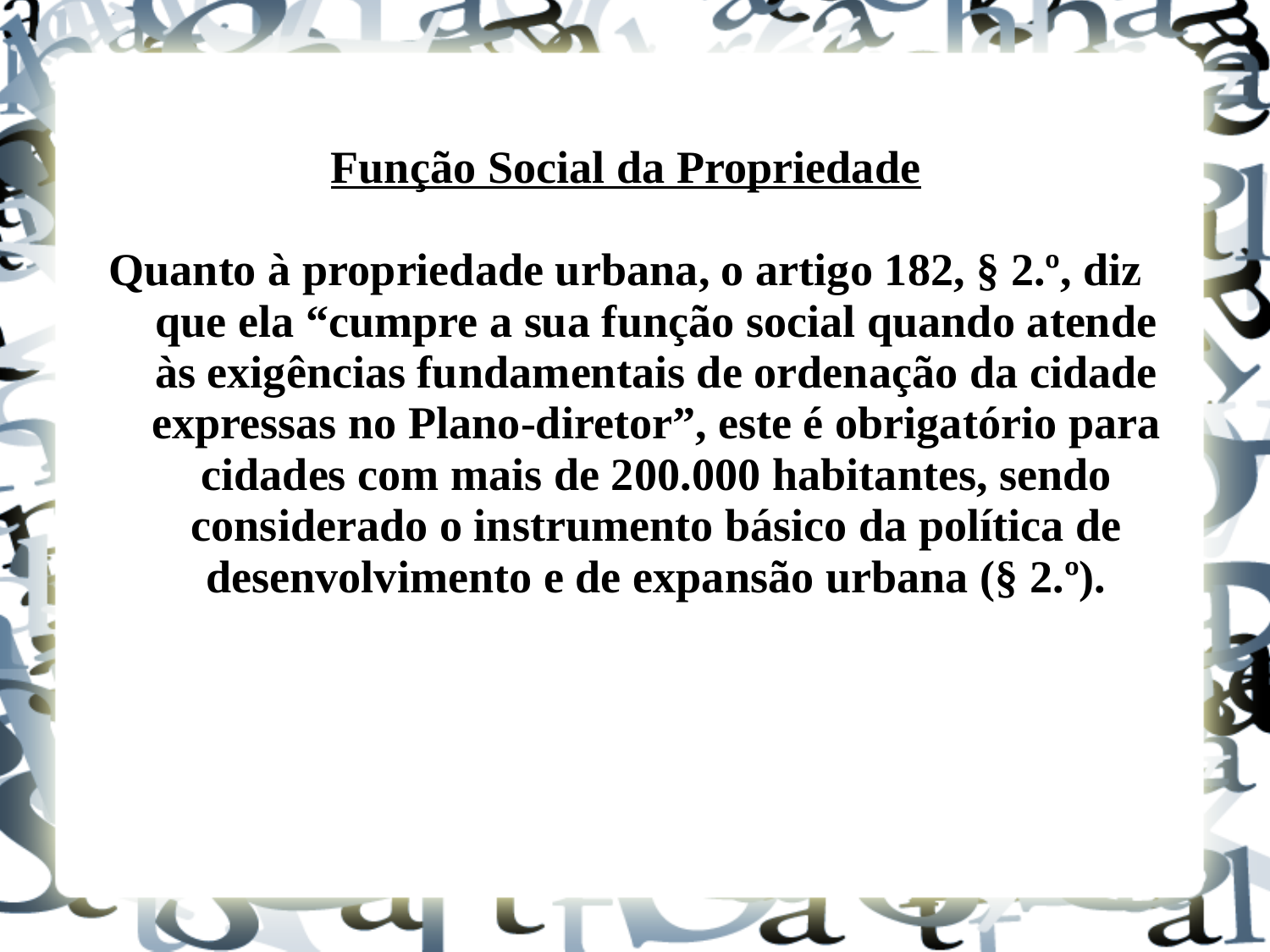

Função Social da Propriedade

Quanto à propriedade urbana, o artigo 182, § 2.º, diz que ela “cumpre a sua função social quando atende às exigências fundamentais de ordenação da cidade expressas no Plano-diretor”, este é obrigatório para cidades com mais de 200.000 habitantes, sendo considerado o instrumento básico da política de desenvolvimento e de expansão urbana (§ 2.º).